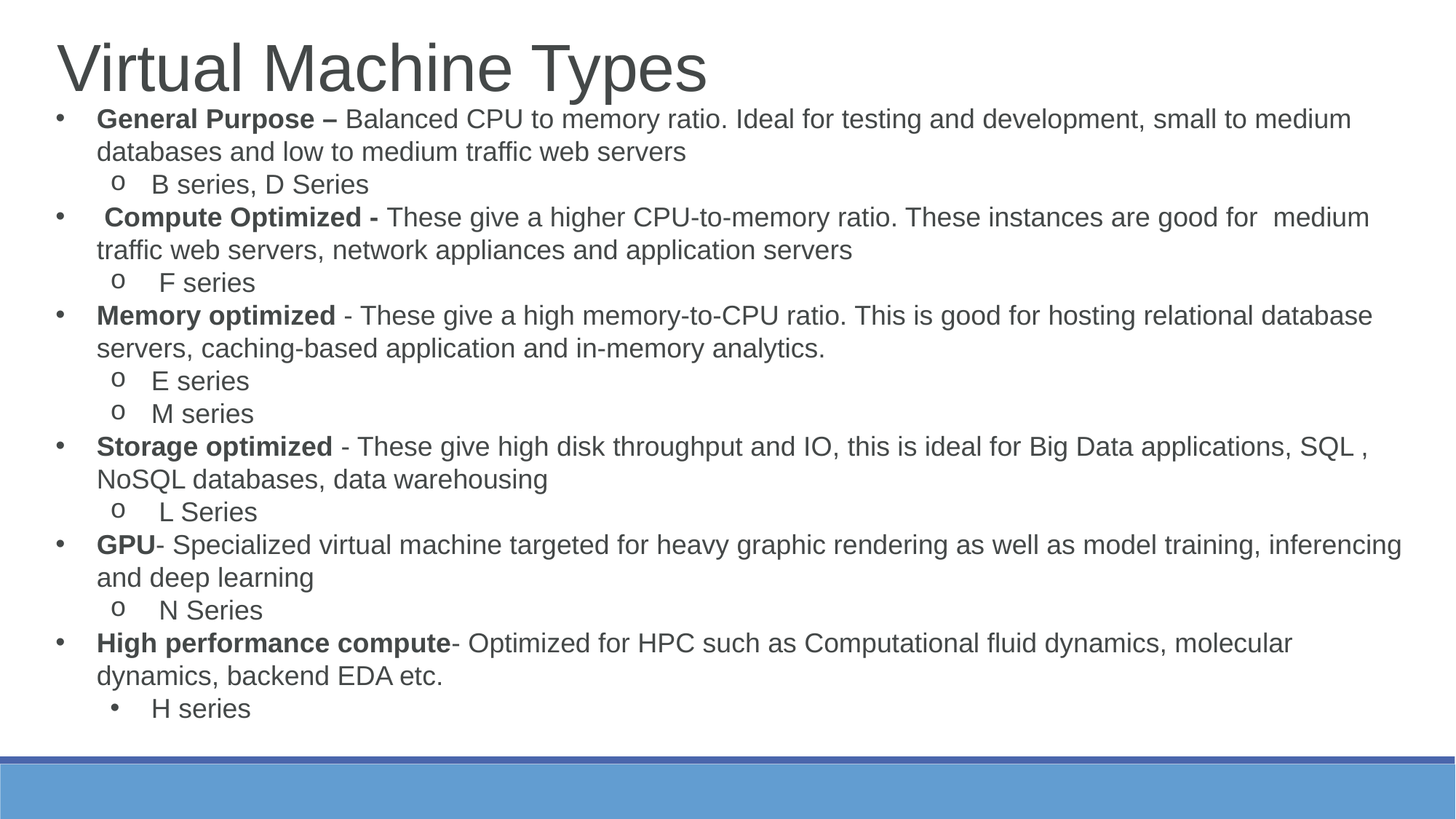

Virtual Machine Types
General Purpose – Balanced CPU to memory ratio. Ideal for testing and development, small to medium databases and low to medium traffic web servers
B series, D Series
 Compute Optimized - These give a higher CPU-to-memory ratio. These instances are good for  medium traffic web servers, network appliances and application servers
 F series
Memory optimized - These give a high memory-to-CPU ratio. This is good for hosting relational database servers, caching-based application and in-memory analytics.
E series
M series
Storage optimized - These give high disk throughput and IO, this is ideal for Big Data applications, SQL , NoSQL databases, data warehousing
 L Series
GPU- Specialized virtual machine targeted for heavy graphic rendering as well as model training, inferencing and deep learning
 N Series
High performance compute- Optimized for HPC such as Computational fluid dynamics, molecular dynamics, backend EDA etc.
H series